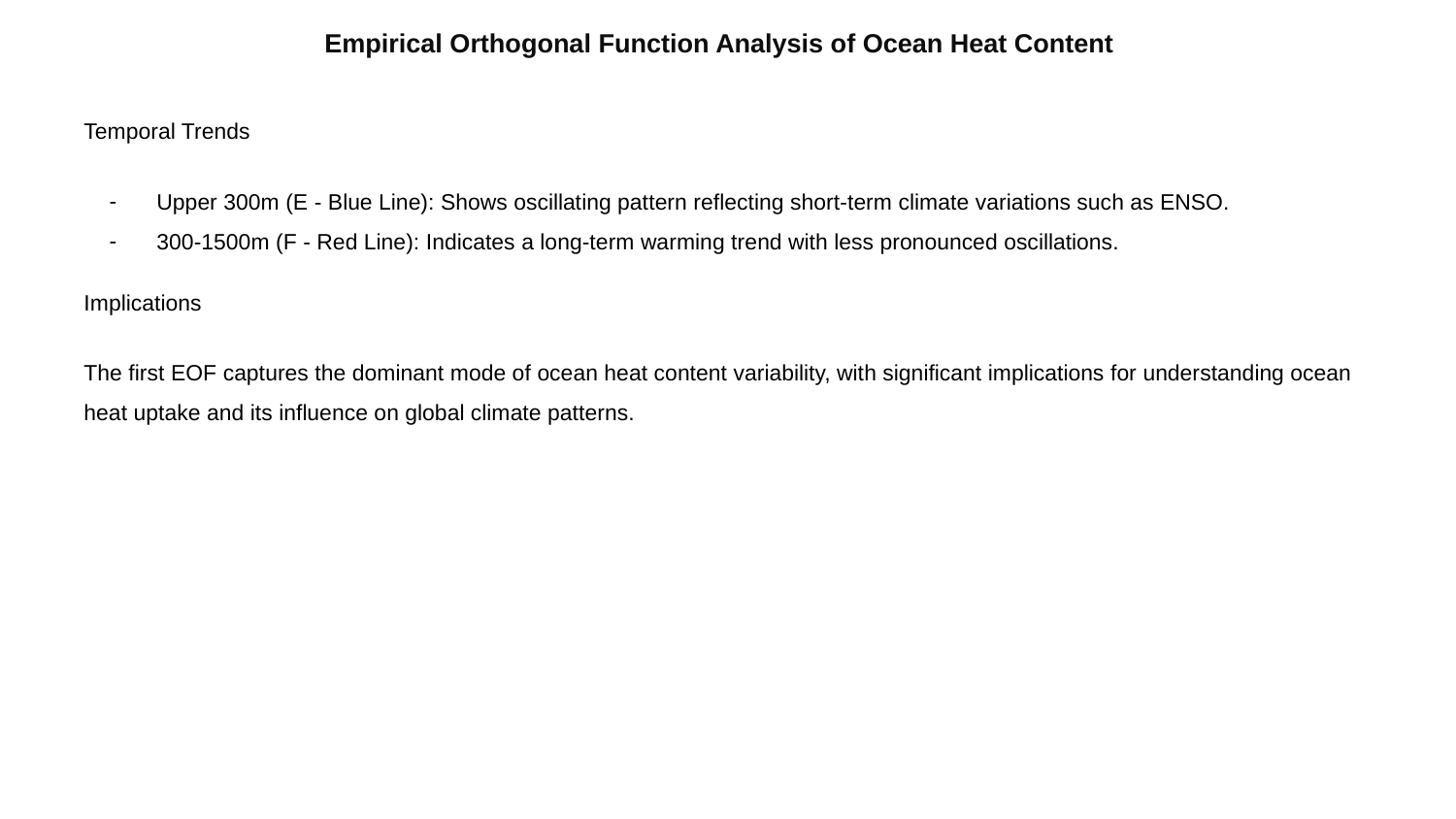

# Empirical Orthogonal Function Analysis of Ocean Heat Content
Temporal Trends
Upper 300m (E - Blue Line): Shows oscillating pattern reflecting short-term climate variations such as ENSO.
300-1500m (F - Red Line): Indicates a long-term warming trend with less pronounced oscillations.
Implications
The first EOF captures the dominant mode of ocean heat content variability, with significant implications for understanding ocean heat uptake and its influence on global climate patterns.